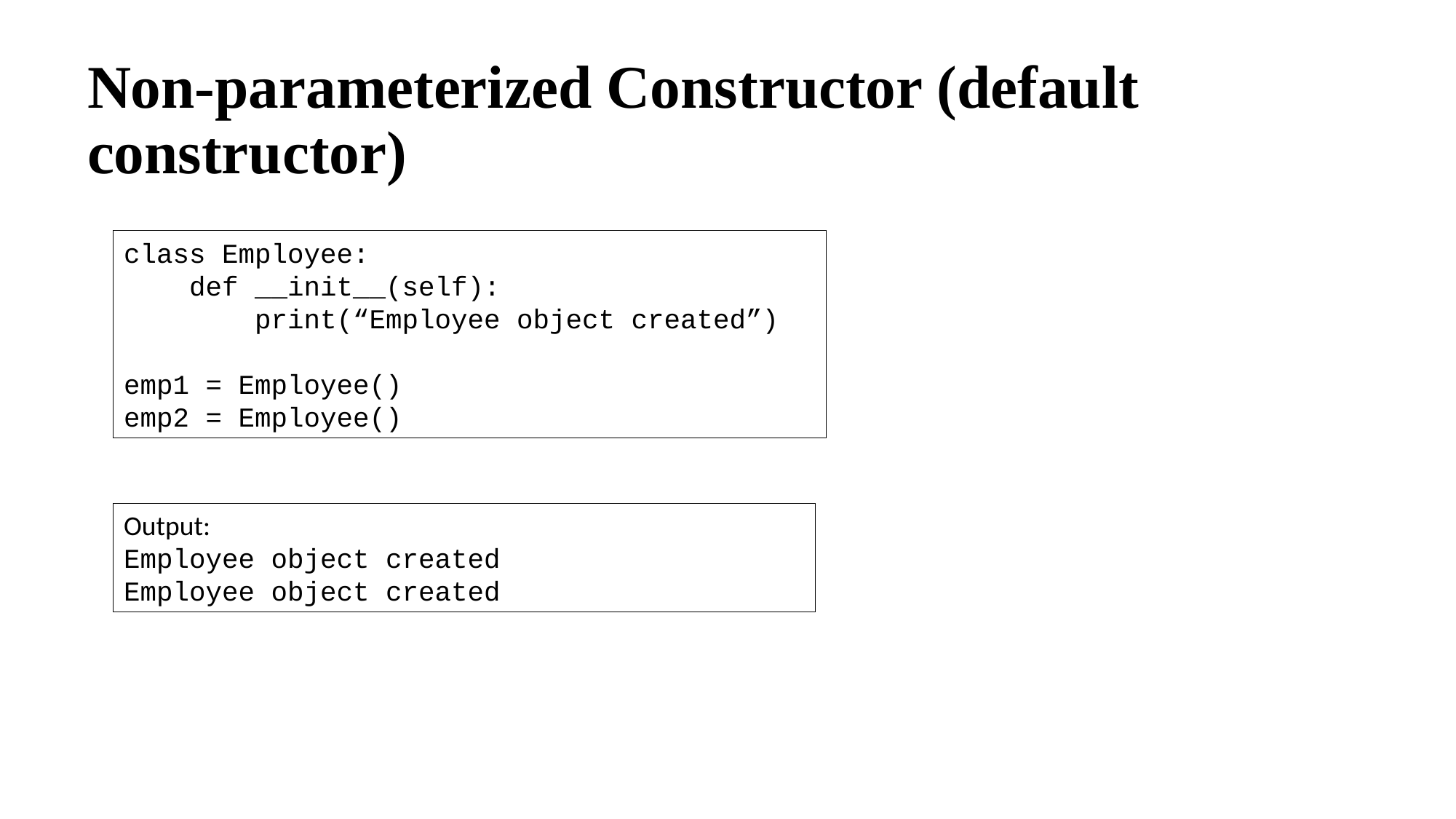

Non-parameterized Constructor (default constructor)
class Employee:
    def __init__(self):
        print(“Employee object created”)

emp1 = Employee()
emp2 = Employee()
Output:
Employee object created
Employee object created